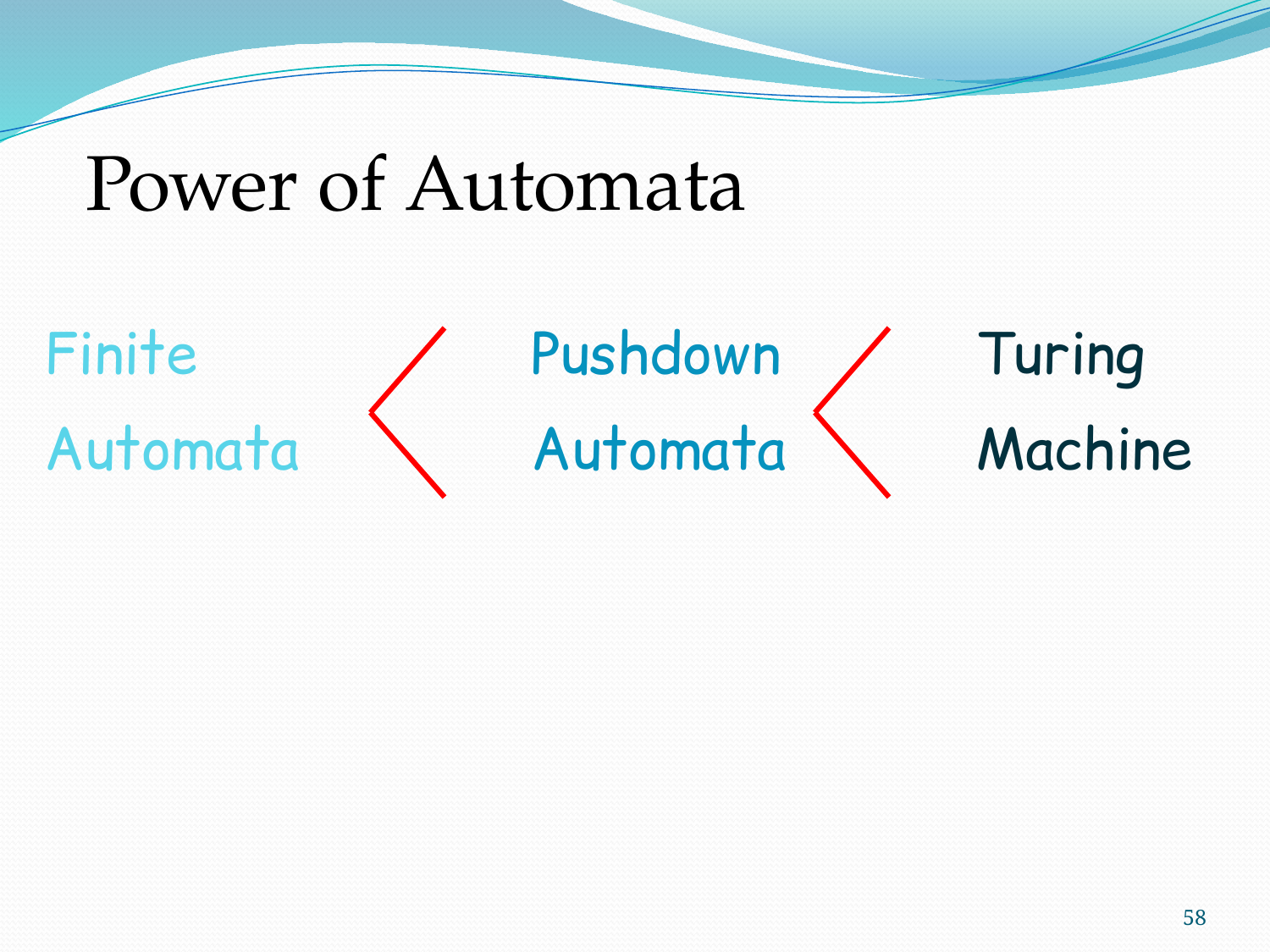

Power of Automata
Finite
Automata
Pushdown
Automata
Turing
Machine

58